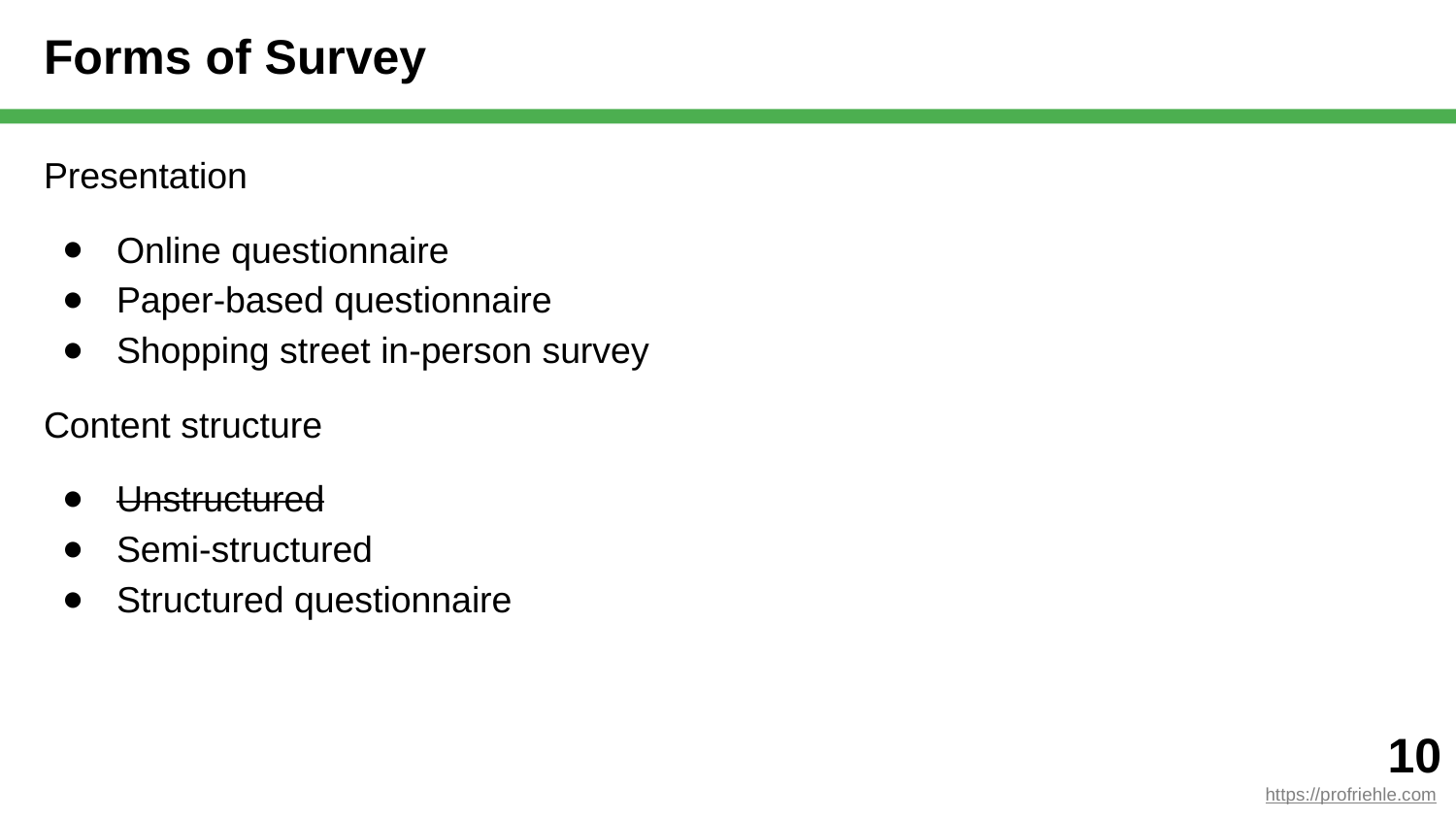

# Forms of Survey
Presentation
Online questionnaire
Paper-based questionnaire
Shopping street in-person survey
Content structure
Unstructured
Semi-structured
Structured questionnaire
10
https://profriehle.com